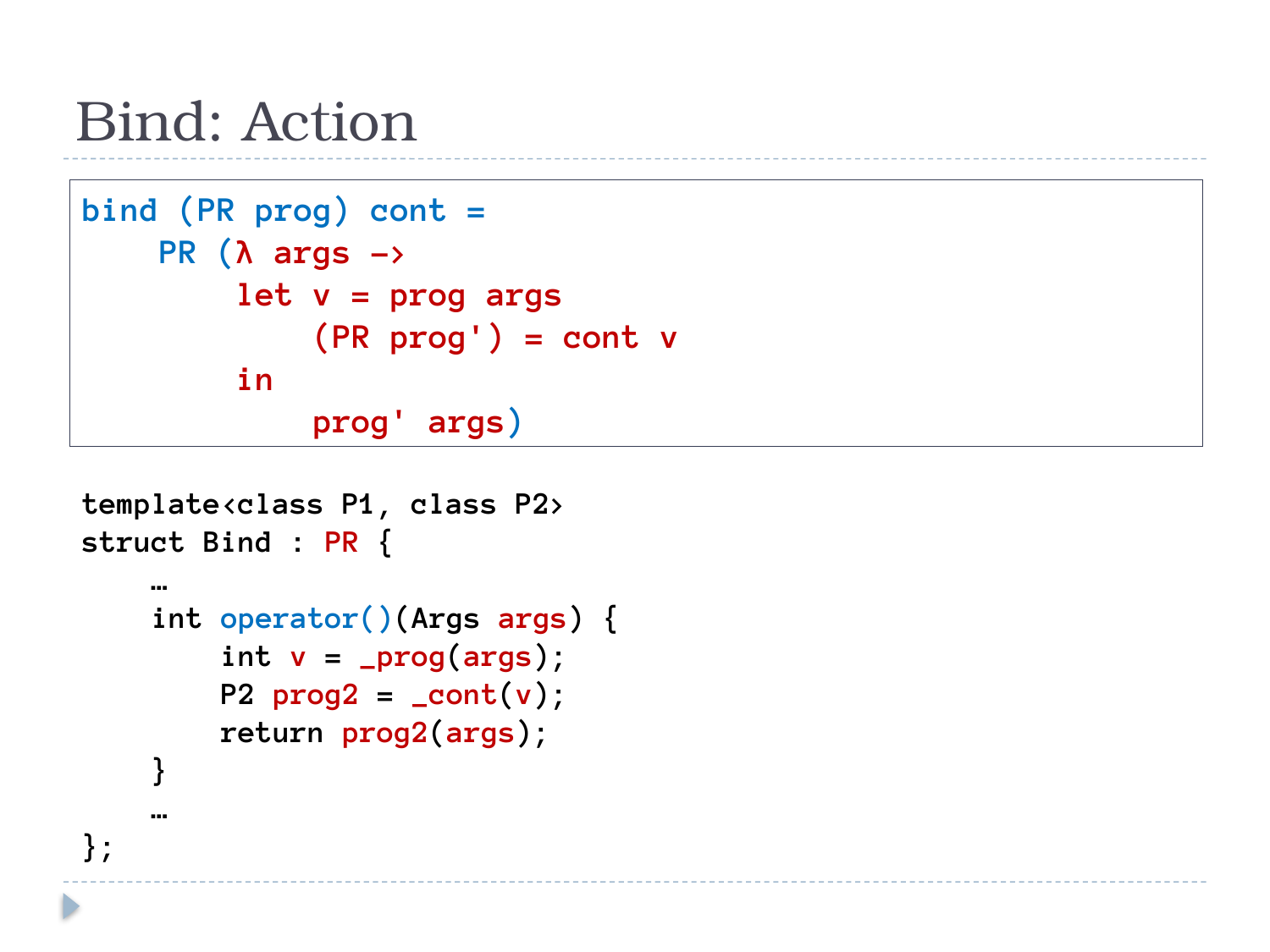

# Bind: Action
bind (PR prog) cont =
    PR (λ args ->
        let v = prog args
            (PR prog') = cont v
        in
            prog' args)
template<class P1, class P2>
struct Bind : PR {
    …
    int operator()(Args args) {
        int v = _prog(args);
        P2 prog2 = _cont(v);
        return prog2(args);
    }
    …
};